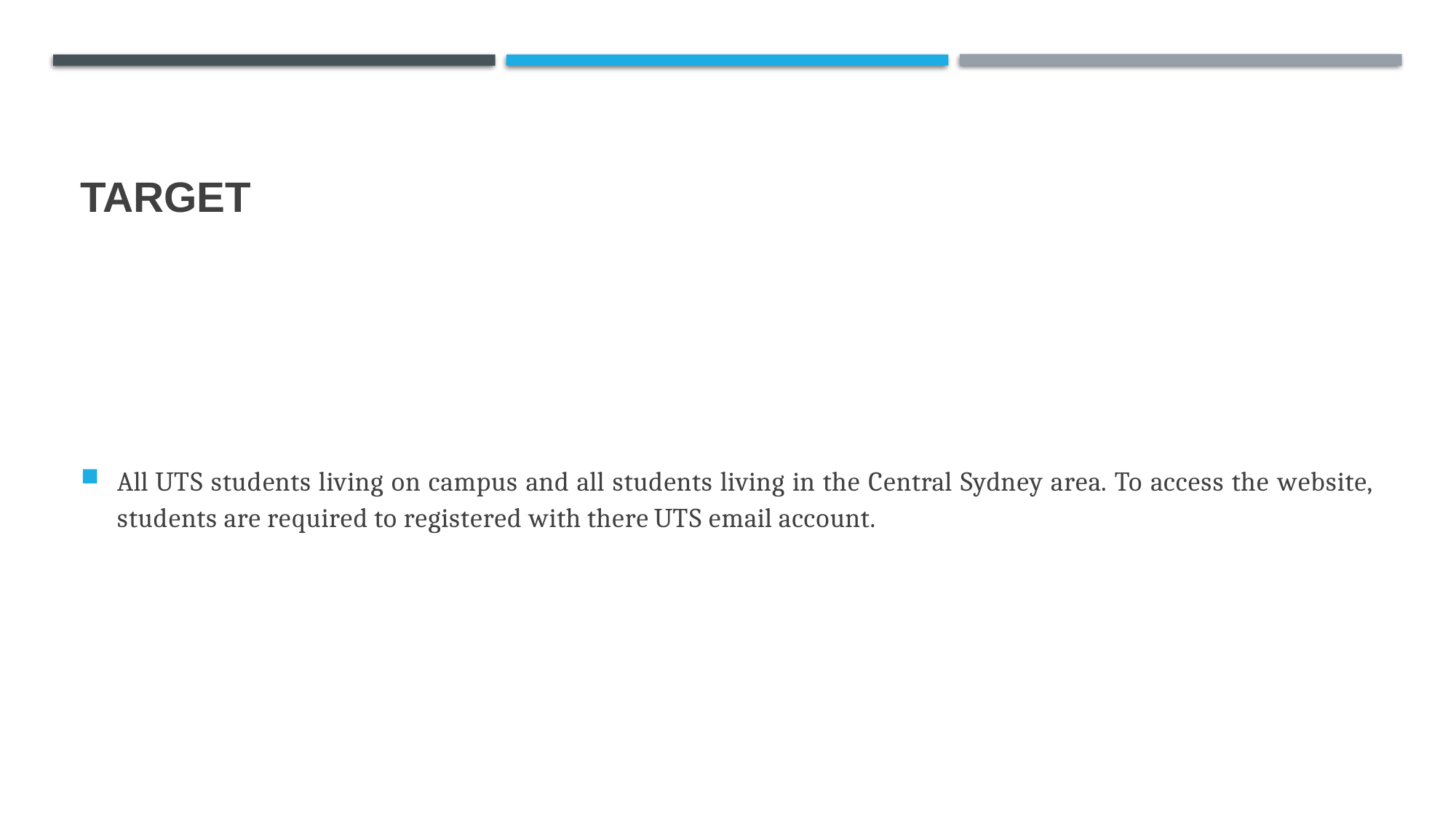

# Target
All UTS students living on campus and all students living in the Central Sydney area. To access the website, students are required to registered with there UTS email account.